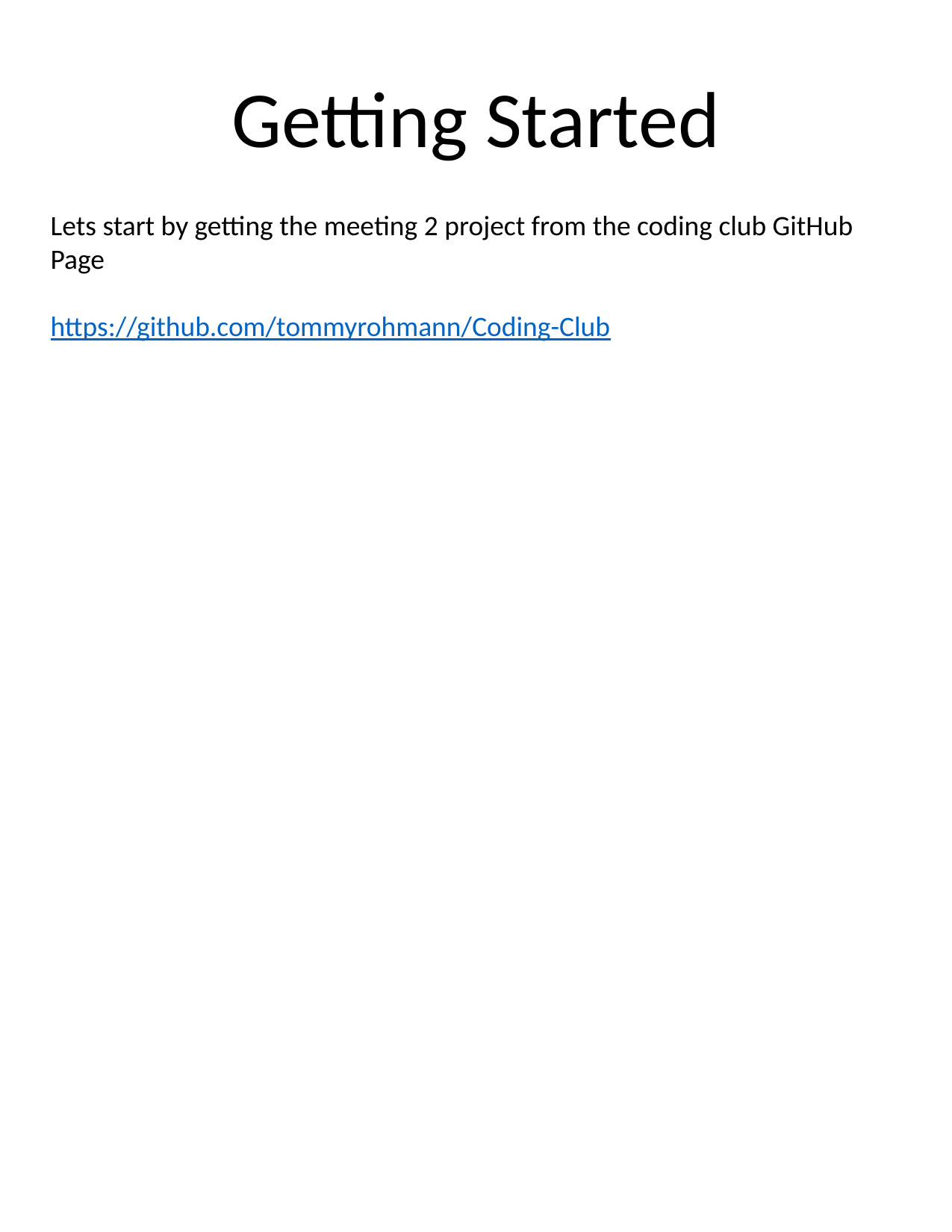

# Getting Started
Lets start by getting the meeting 2 project from the coding club GitHub Page

https://github.com/tommyrohmann/Coding-Club